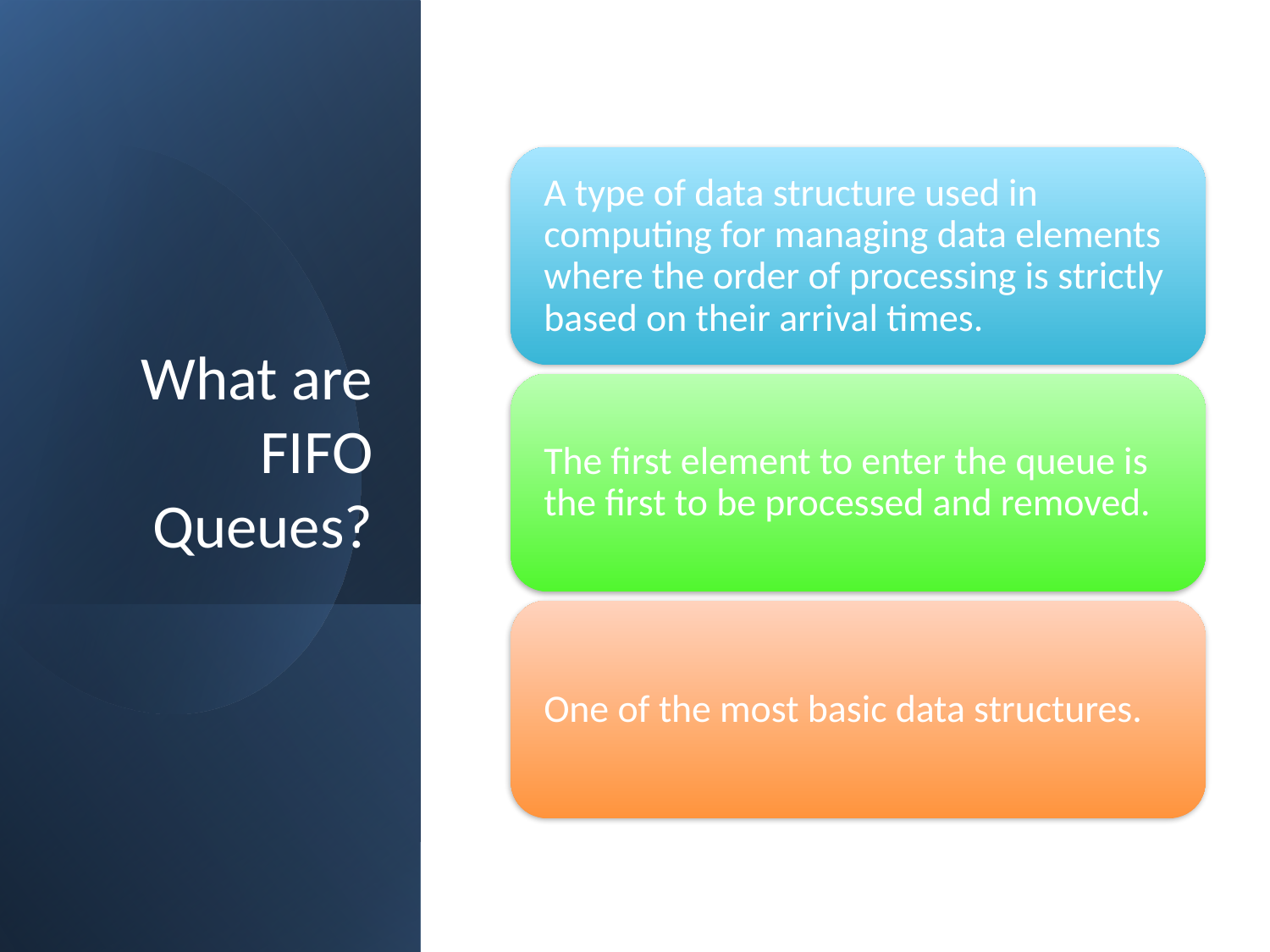

A type of data structure used in computing for managing data elements where the order of processing is strictly based on their arrival times.
The first element to enter the queue is the first to be processed and removed.
One of the most basic data structures.

# What are FIFO Queues?